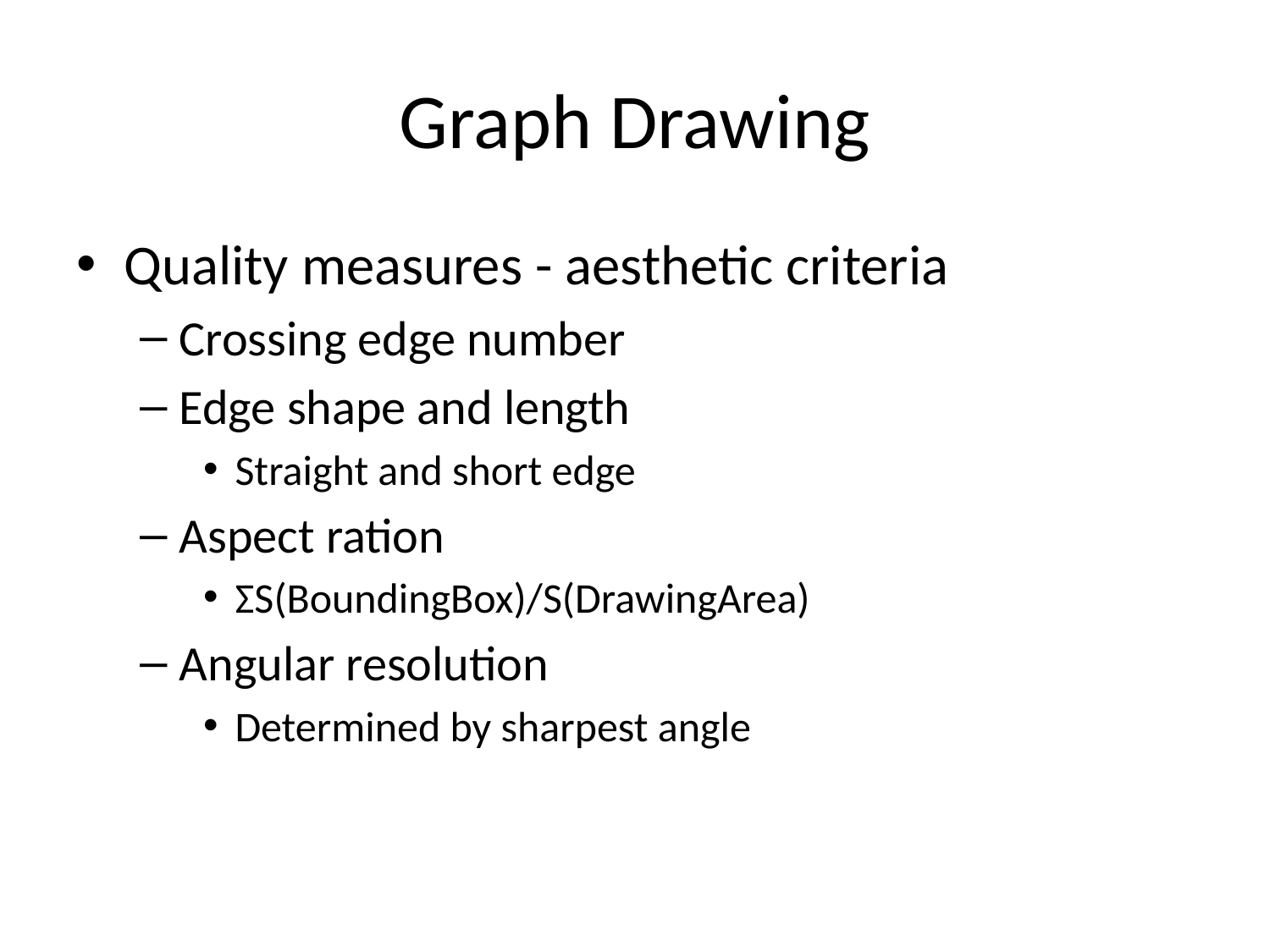

# Graph Drawing
Quality measures - aesthetic criteria
Crossing edge number
Edge shape and length
Straight and short edge
Aspect ration
ΣS(BoundingBox)/S(DrawingArea)
Angular resolution
Determined by sharpest angle